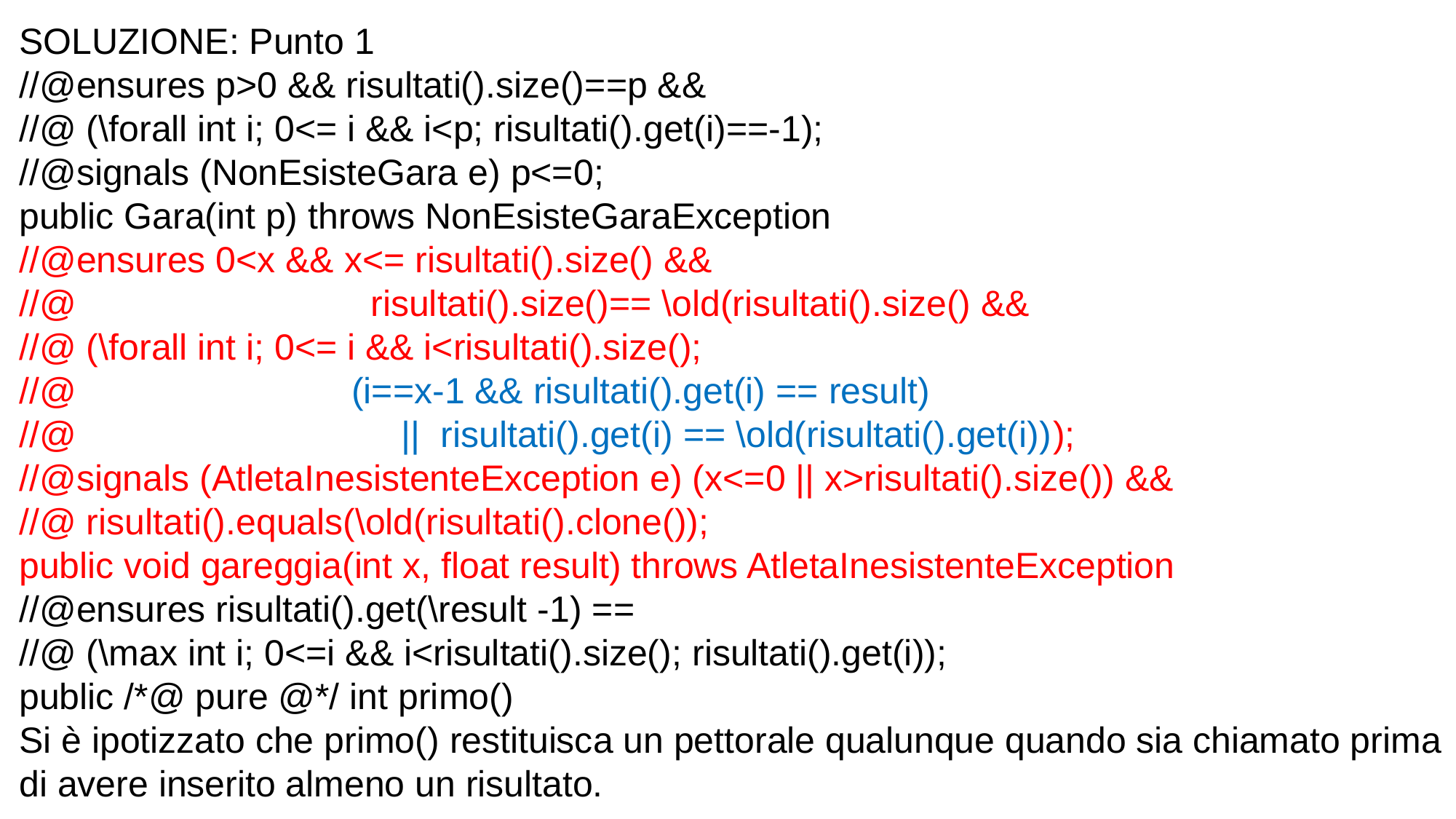

SOLUZIONE: Punto 1
//@ensures p>0 && risultati().size()==p &&
//@ (\forall int i; 0<= i && i<p; risultati().get(i)==-1);
//@signals (NonEsisteGara e) p<=0;
public Gara(int p) throws NonEsisteGaraException
//@ensures 0<x && x<= risultati().size() &&
//@                             risultati().size()== \old(risultati().size() &&
//@ (\forall int i; 0<= i && i<risultati().size();
//@                           (i==x-1 && risultati().get(i) == result)
//@                                ||  risultati().get(i) == \old(risultati().get(i)));
//@signals (AtletaInesistenteException e) (x<=0 || x>risultati().size()) &&
//@ risultati().equals(\old(risultati().clone());
public void gareggia(int x, float result) throws AtletaInesistenteException
//@ensures risultati().get(\result -1) ==
//@ (\max int i; 0<=i && i<risultati().size(); risultati().get(i));
public /*@ pure @*/ int primo()
Si è ipotizzato che primo() restituisca un pettorale qualunque quando sia chiamato prima di avere inserito almeno un risultato.